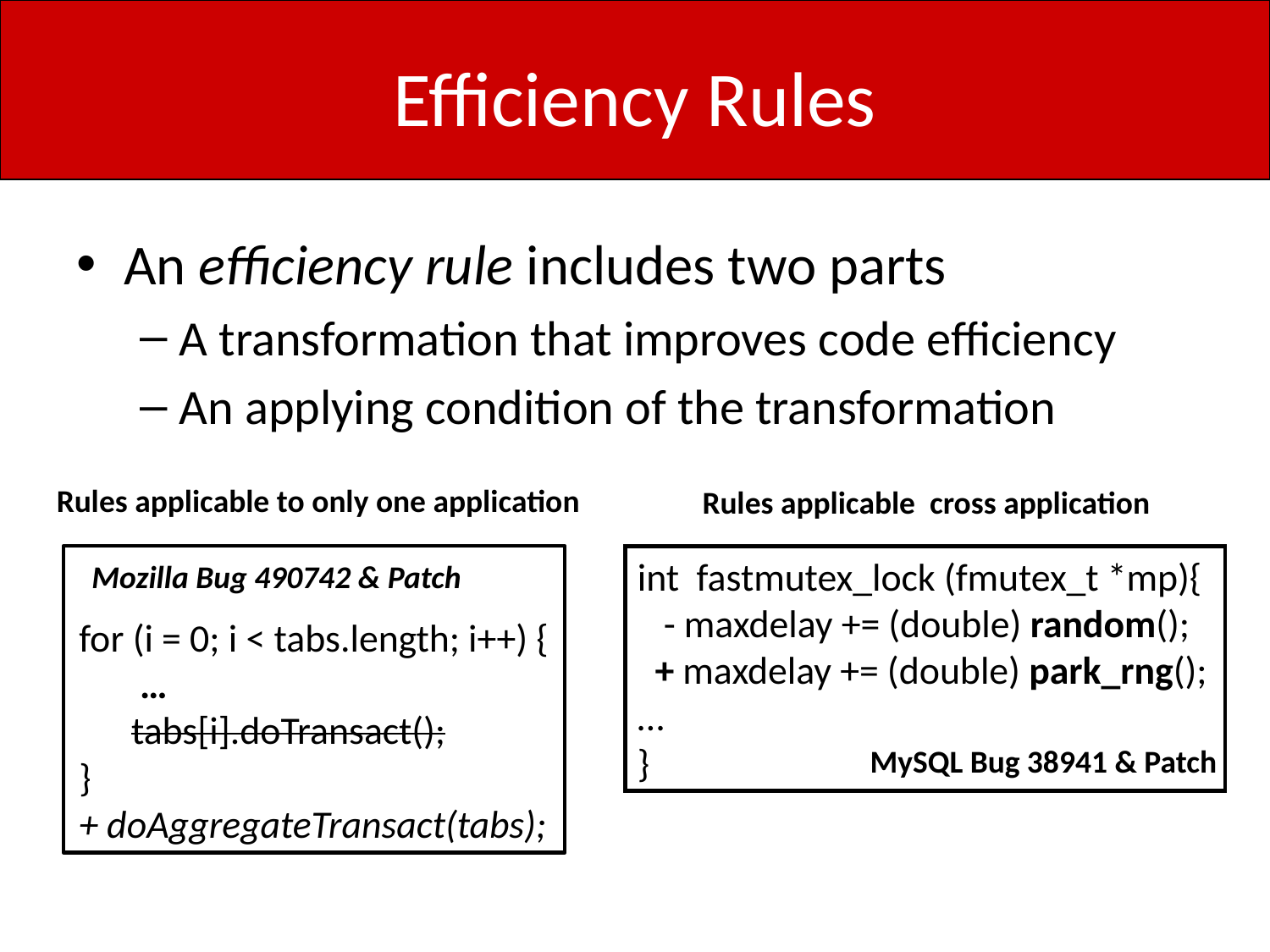

# Efficiency Rules
An efficiency rule includes two parts
A transformation that improves code efficiency
An applying condition of the transformation

Rules applicable to only one application
Rules applicable  cross application

int  fastmutex_lock (fmutex_t *mp){
   - maxdelay += (double) random();
  + maxdelay += (double) park_rng();
…
}
Mozilla Bug 490742 & Patch
for (i = 0; i < tabs.length; i++) {
       …
      tabs[i].doTransact();
}
+ doAggregateTransact(tabs);

MySQL Bug 38941 & Patch